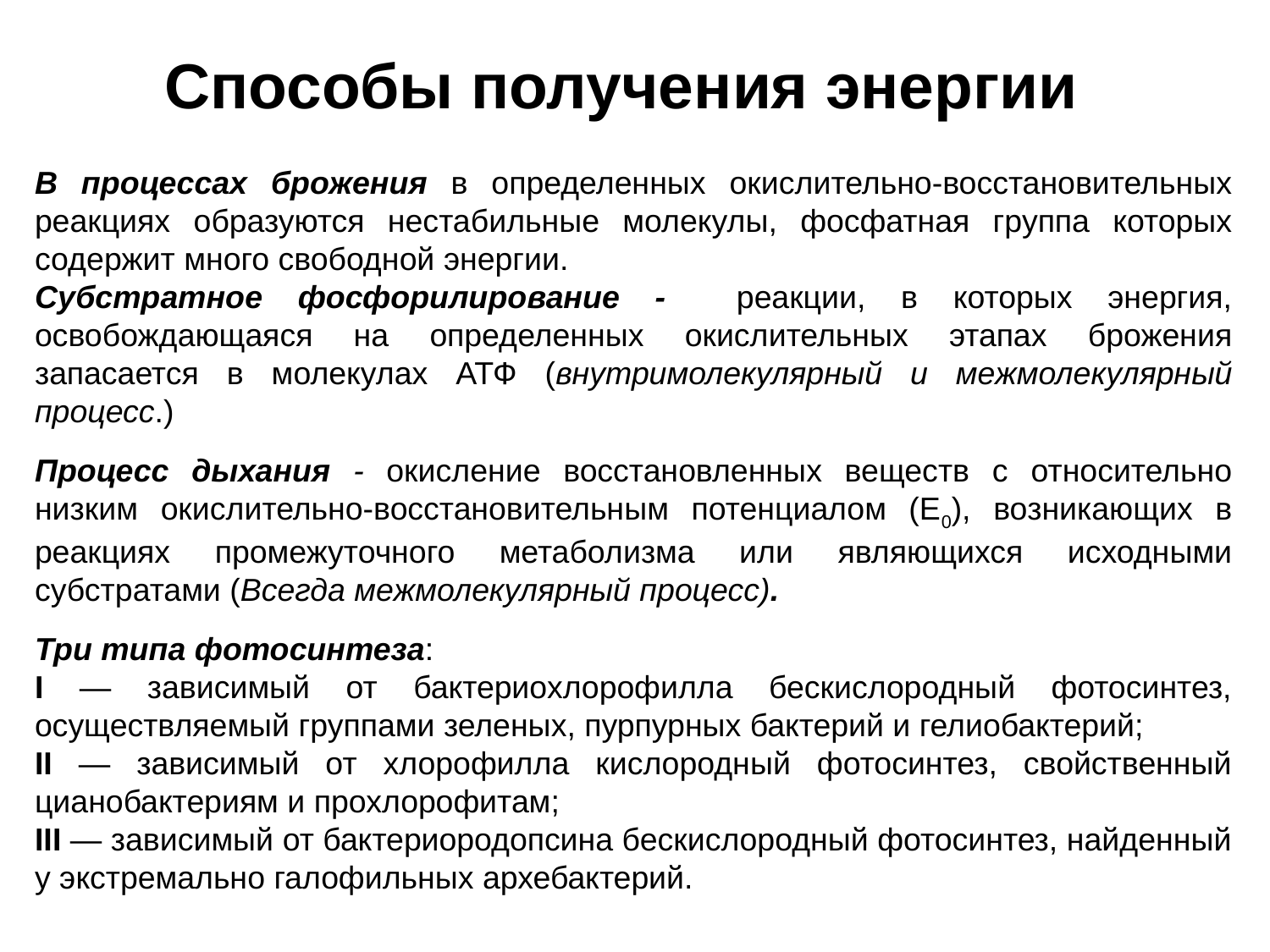

Способы получения энергии
В процессах брожения в определенных окислительно-восстановительных реакциях образуются нестабильные молекулы, фосфатная группа которых содержит много свободной энергии.
Субстратное фосфорилирование -  реакции, в которых энергия, освобождающаяся на определенных окислительных этапах брожения запасается в молекулах АТФ (внутримолекулярный и межмолекулярный процесс.)
Процесс дыхания - окисление восстановленных веществ с относительно низким окислительно-восстановительным потенциалом (E0), возникающих в реакциях промежуточного метаболизма или являющихся исходными субстратами (Всегда межмолекулярный процесс).
Три типа фотосинтеза:
I — зависимый от бактериохлорофилла бескислородный фотосинтез, осуществляемый группами зеленых, пурпурных бактерий и гелиобактерий;
II — зависимый от хлорофилла кислородный фотосинтез, свойственный цианобактериям и прохлорофитам;
III — зависимый от бактериородопсина бескислородный фотосинтез, найденный у экстремально галофильных архебактерий.